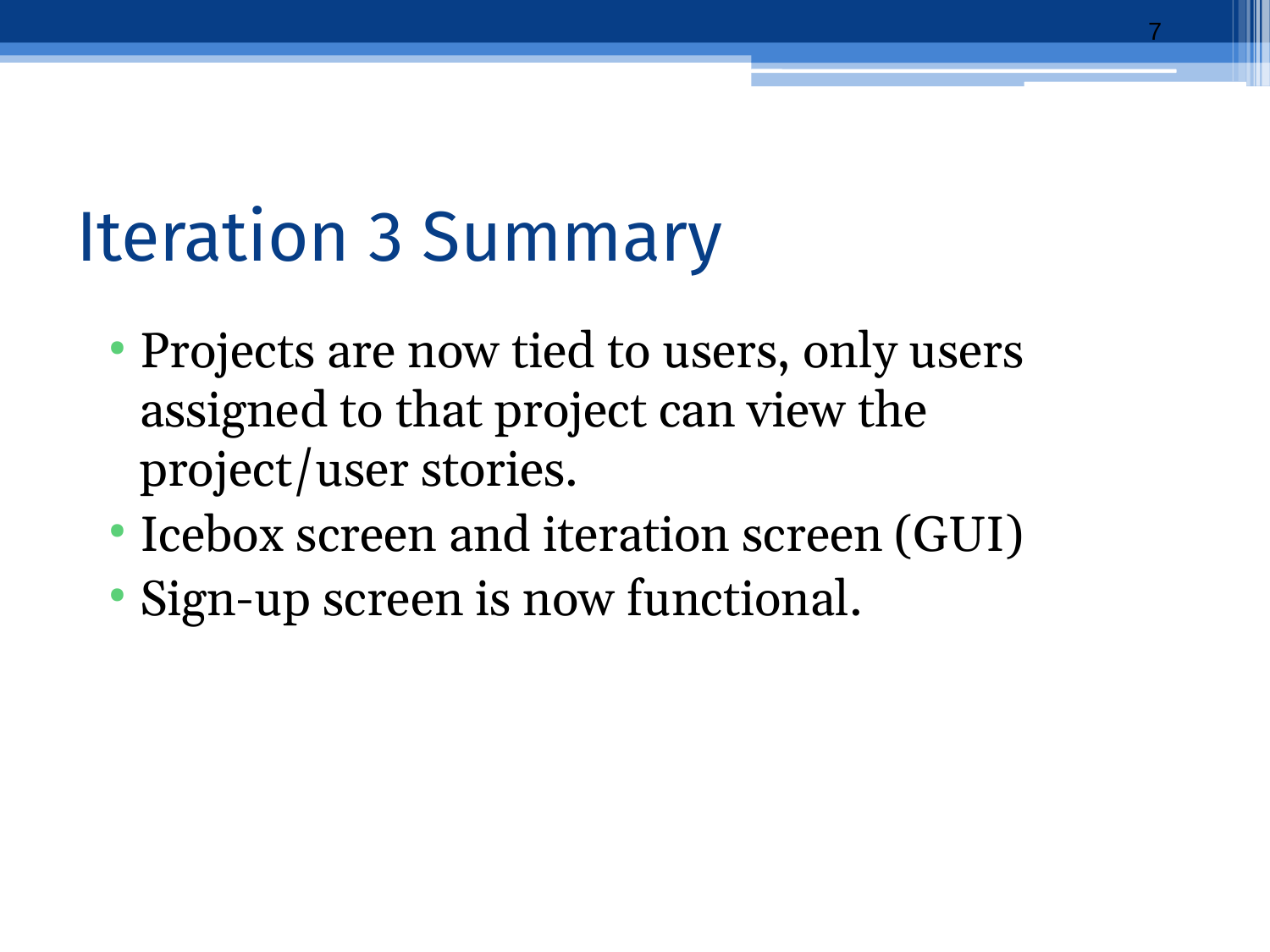

7
# Iteration 3 Summary
Projects are now tied to users, only users assigned to that project can view the project/user stories.
Icebox screen and iteration screen (GUI)
Sign-up screen is now functional.